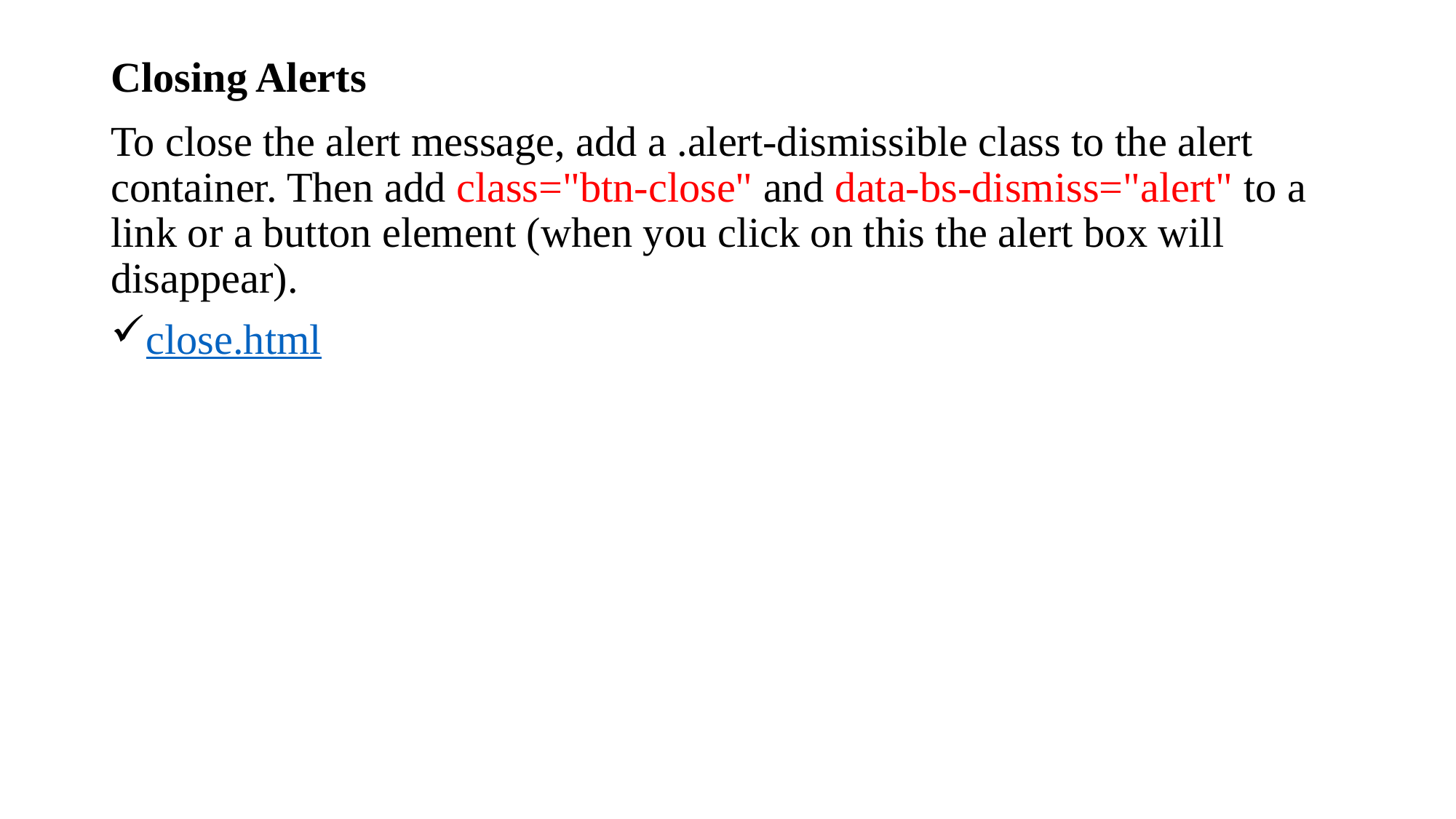

# Closing Alerts
To close the alert message, add a .alert-dismissible class to the alert container. Then add class="btn-close" and data-bs-dismiss="alert" to a link or a button element (when you click on this the alert box will disappear).
close.html